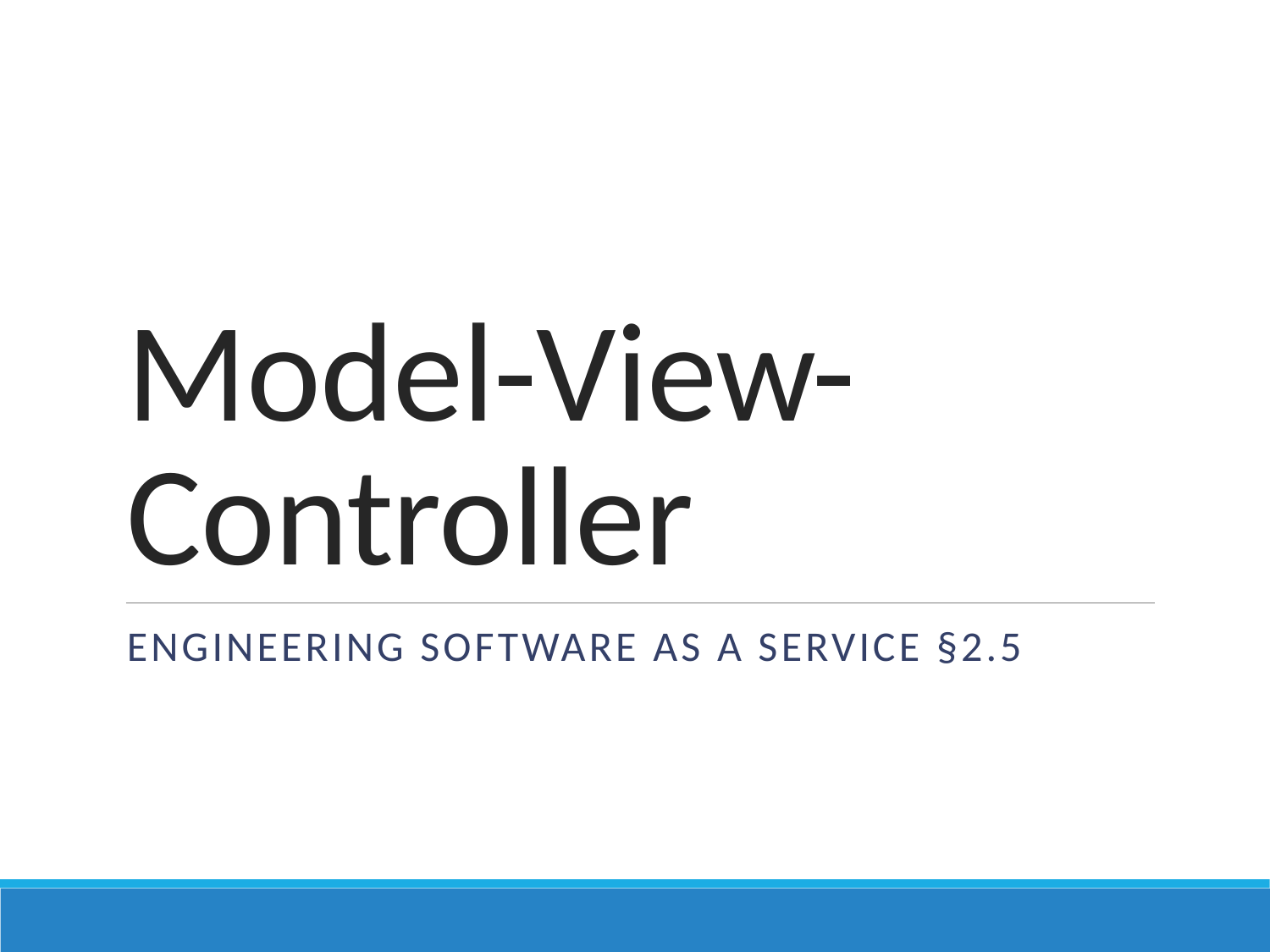

# Model-View-Controller
Engineering Software as a Service §2.5